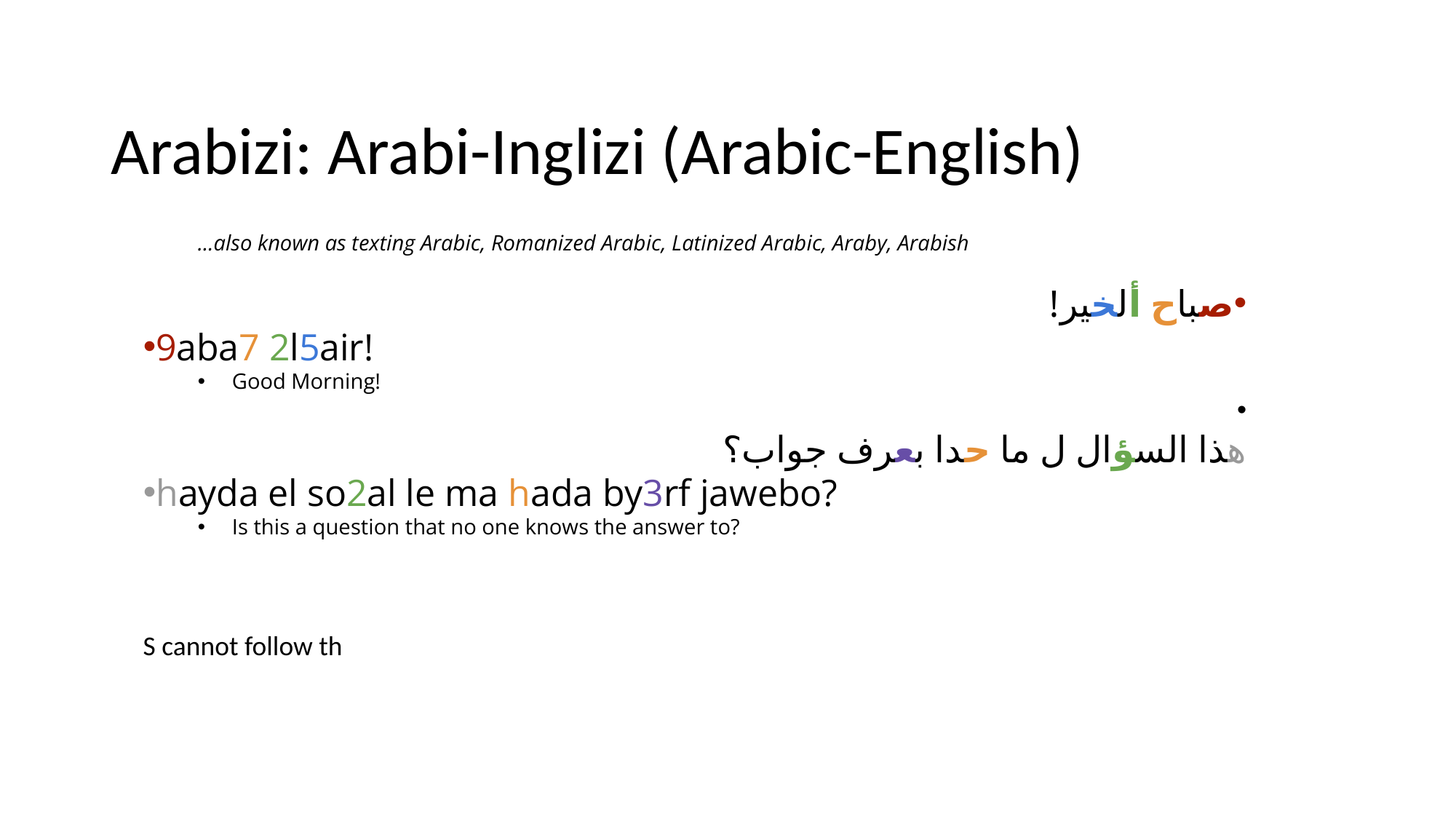

# Arabizi: Arabi-Inglizi (Arabic-English)
...also known as texting Arabic, Romanized Arabic, Latinized Arabic, Araby, Arabish
صباح ألخير!
9aba7 2l5air!
Good Morning!
هذا السؤال ل ما حدا بعرف جواب؟
hayda el so2al le ma hada by3rf jawebo?
Is this a question that no one knows the answer to?
S cannot follow th